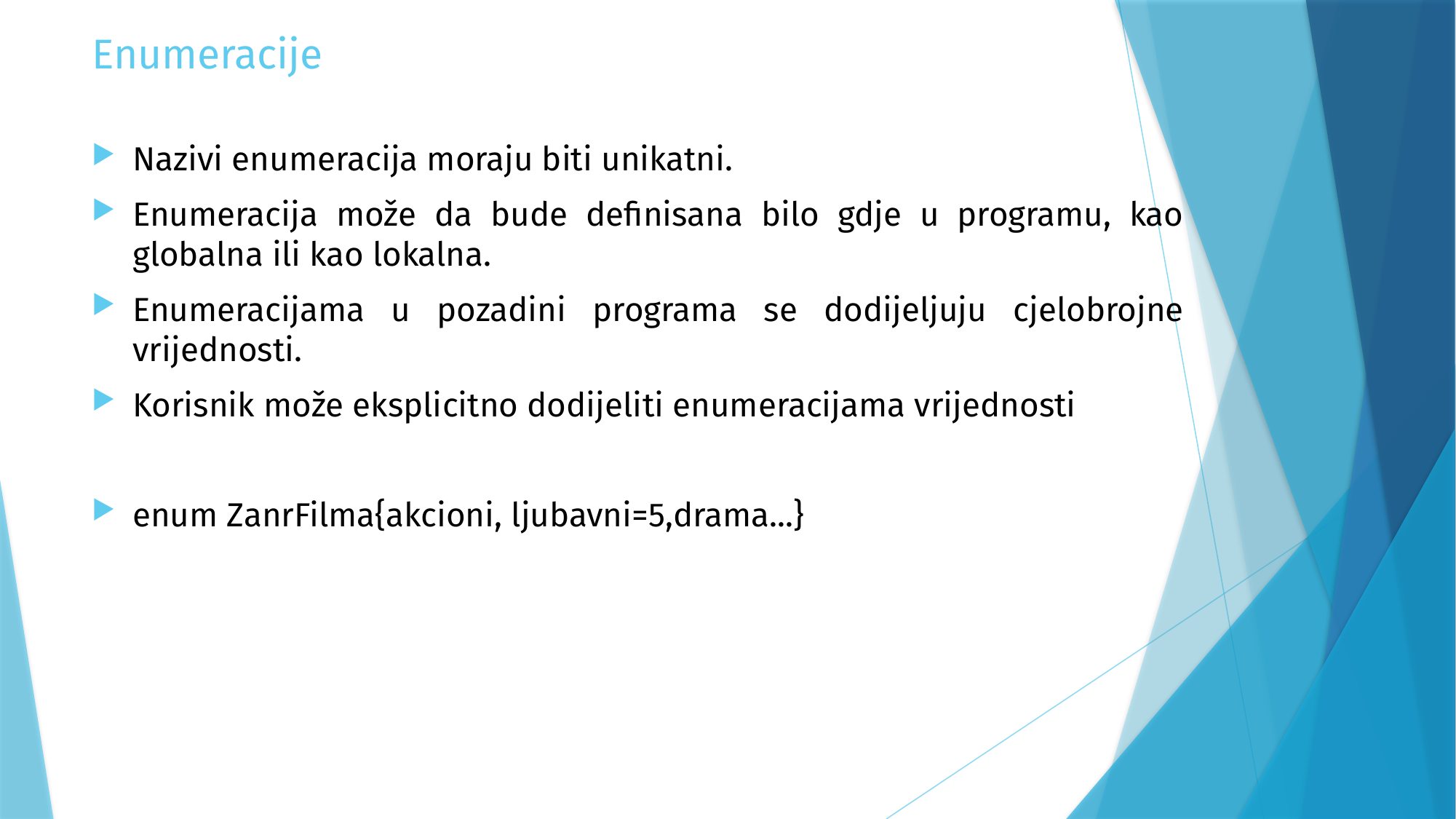

# Enumeracije
Nazivi enumeracija moraju biti unikatni.
Enumeracija može da bude definisana bilo gdje u programu, kao globalna ili kao lokalna.
Enumeracijama u pozadini programa se dodijeljuju cjelobrojne vrijednosti.
Korisnik može eksplicitno dodijeliti enumeracijama vrijednosti

enum ZanrFilma{akcioni, ljubavni=5,drama...}